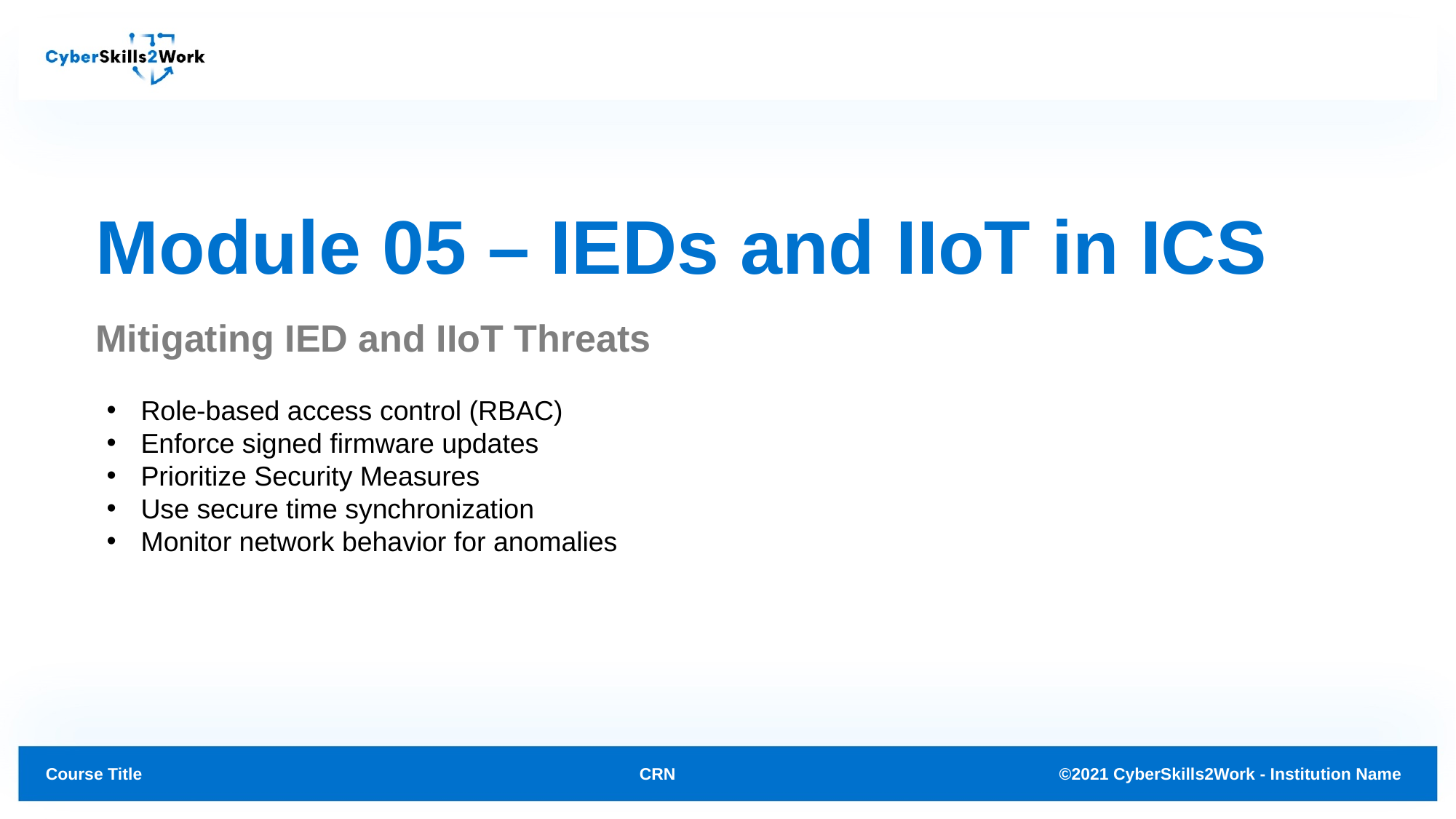

# Module 05 – IEDs and IIoT in ICS
Mitigating IED and IIoT Threats
Role-based access control (RBAC)
Enforce signed firmware updates
Prioritize Security Measures
Use secure time synchronization
Monitor network behavior for anomalies

CRN
©2021 CyberSkills2Work - Institution Name
Course Title